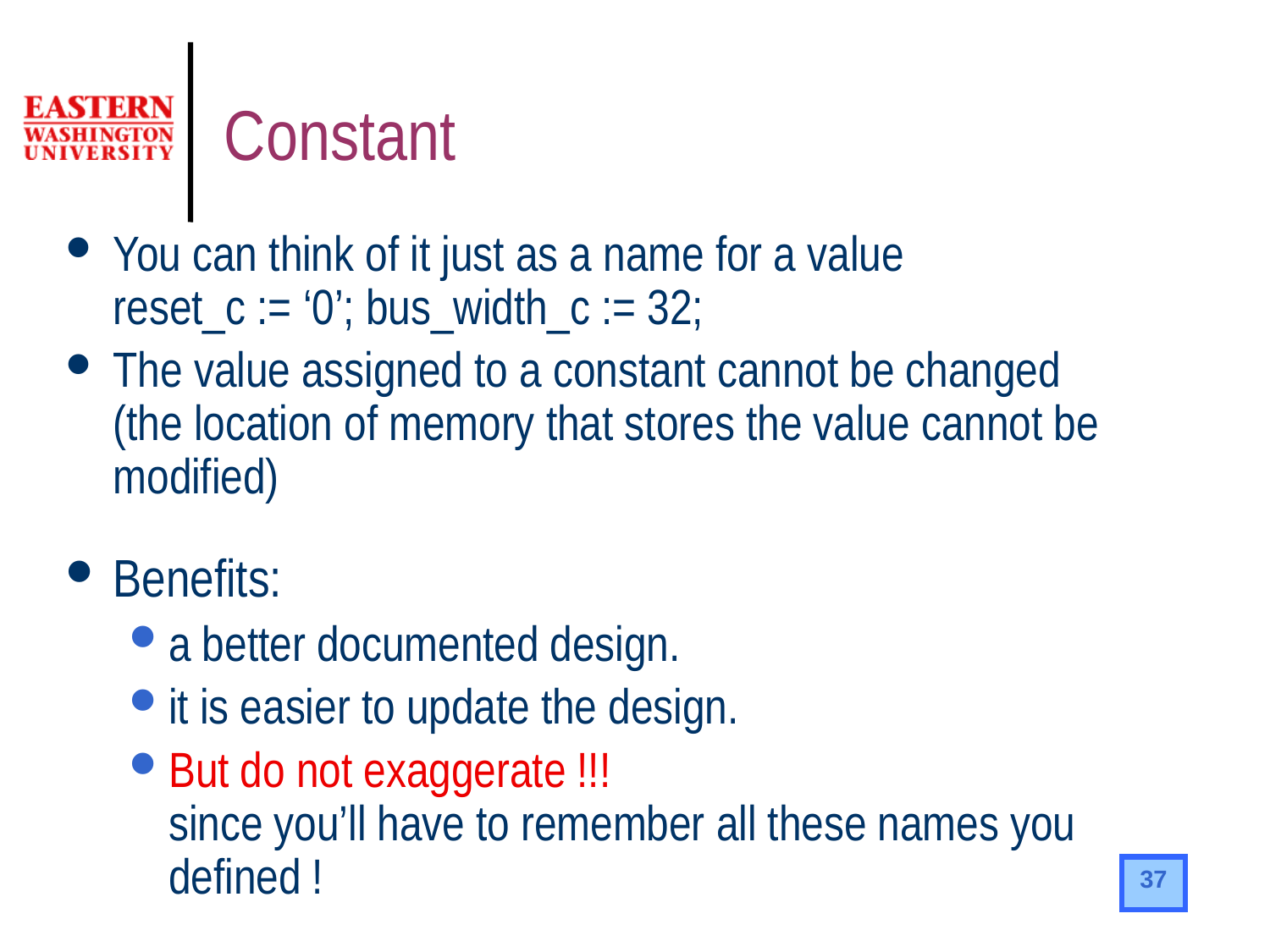

# Constant
You can think of it just as a name for a value
reset_c := ‘0’; bus_width_c := 32;
The value assigned to a constant cannot be changed
(the location of memory that stores the value cannot be modified)

Benefits:
a better documented design.
it is easier to update the design.
But do not exaggerate !!!
since you’ll have to remember all these names you
defined !
37